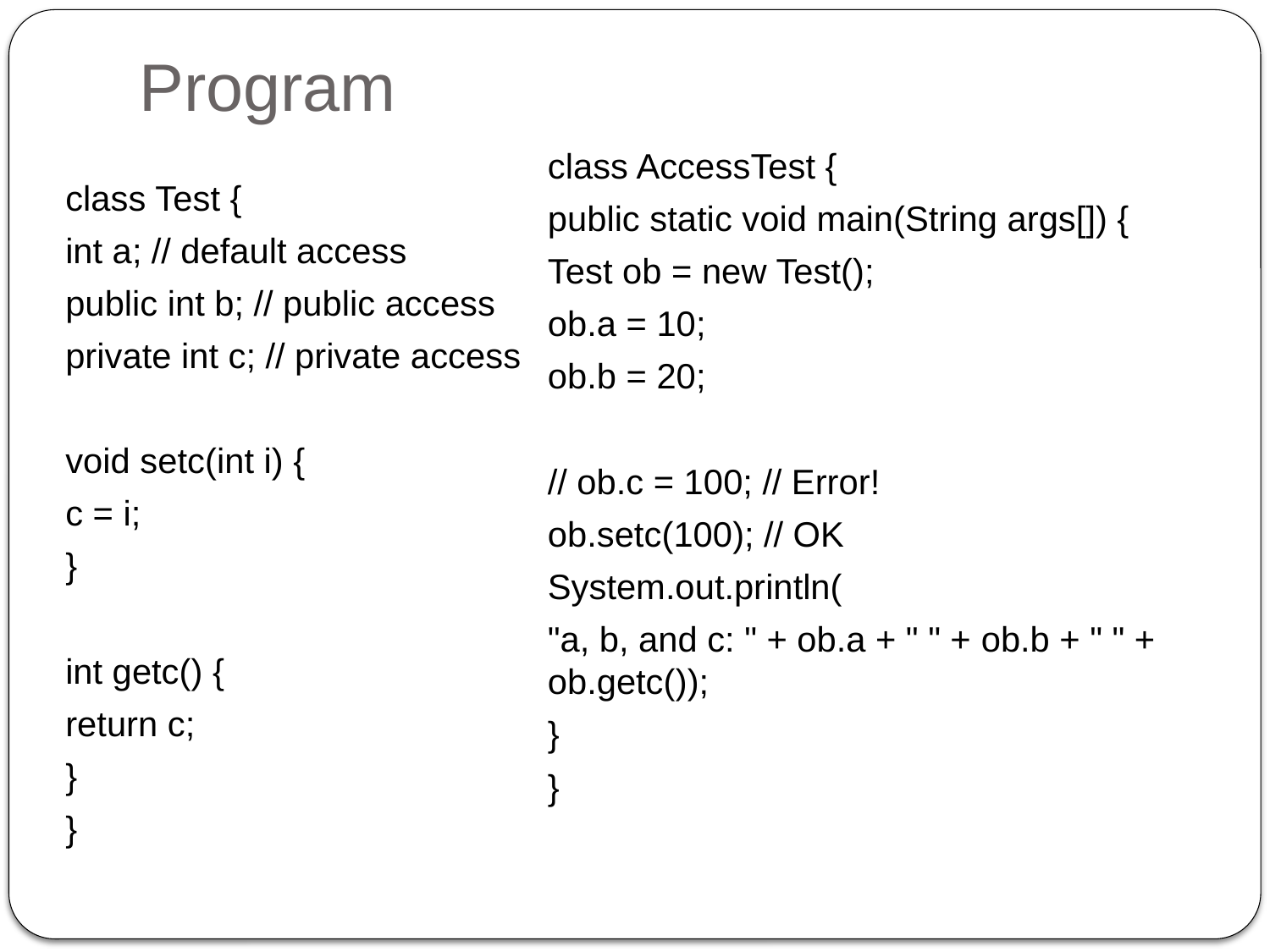

# Program
class AccessTest {
public static void main(String args[]) {
Test ob = new Test();
ob.a = 10;
ob.b = 20;

// ob.c = 100; // Error!
ob.setc(100); // OK
System.out.println(
"a, b, and c: " + ob.a + " " + ob.b + " " + ob.getc());
}
}
class Test {
int a; // default access
public int b; // public access
private int c; // private access

void setc(int i) {
c = i;
}

int getc() {
return c;
}
}